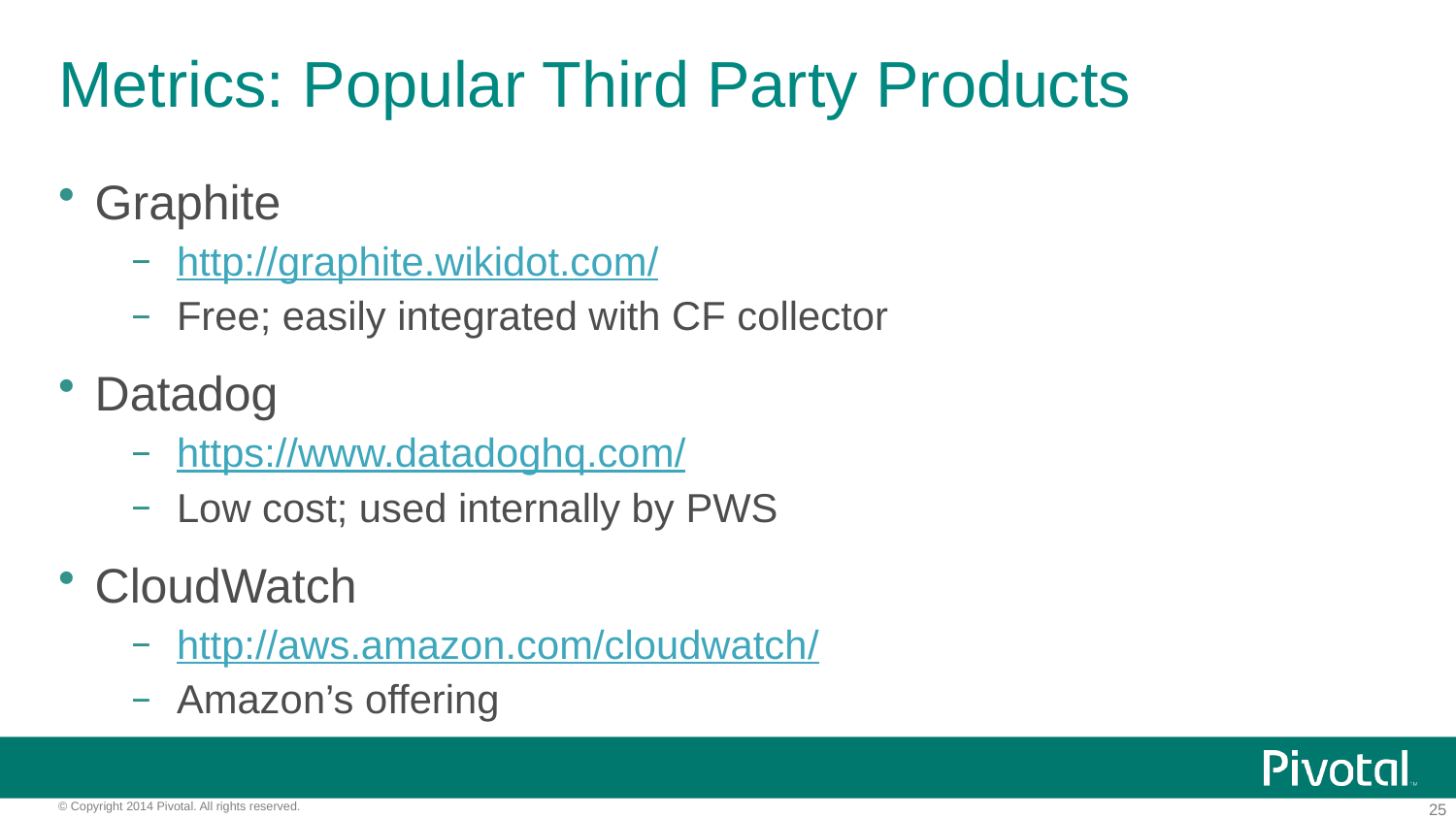

# Metrics: Popular Third Party Products
Graphite
http://graphite.wikidot.com/
Free; easily integrated with CF collector
Datadog
https://www.datadoghq.com/
Low cost; used internally by PWS
CloudWatch
http://aws.amazon.com/cloudwatch/
Amazon’s offering